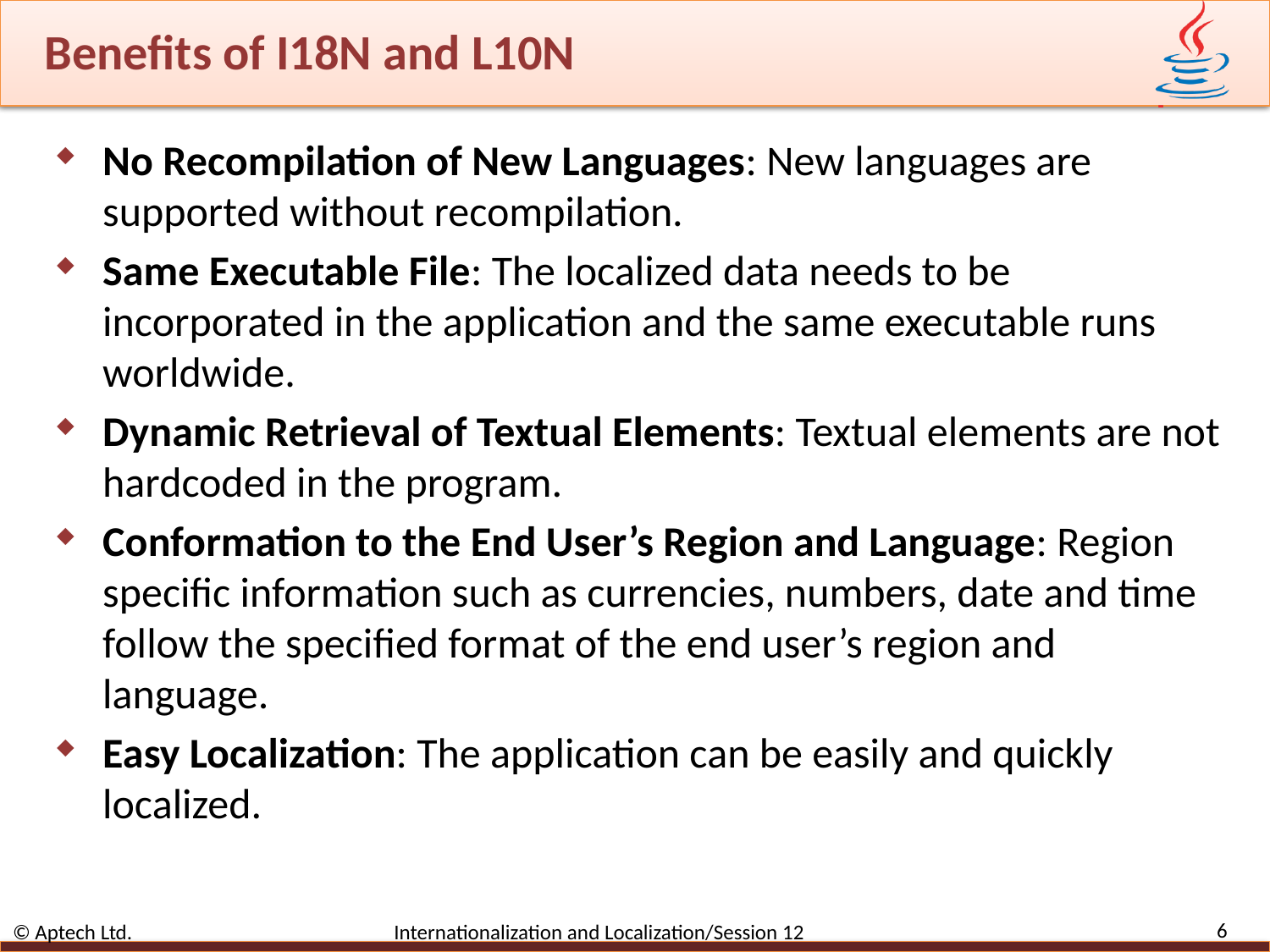

# Benefits of I18N and L10N
No Recompilation of New Languages: New languages are supported without recompilation.
Same Executable File: The localized data needs to be incorporated in the application and the same executable runs worldwide.
Dynamic Retrieval of Textual Elements: Textual elements are not hardcoded in the program.
Conformation to the End User’s Region and Language: Region specific information such as currencies, numbers, date and time follow the specified format of the end user’s region and language.
Easy Localization: The application can be easily and quickly localized.
6